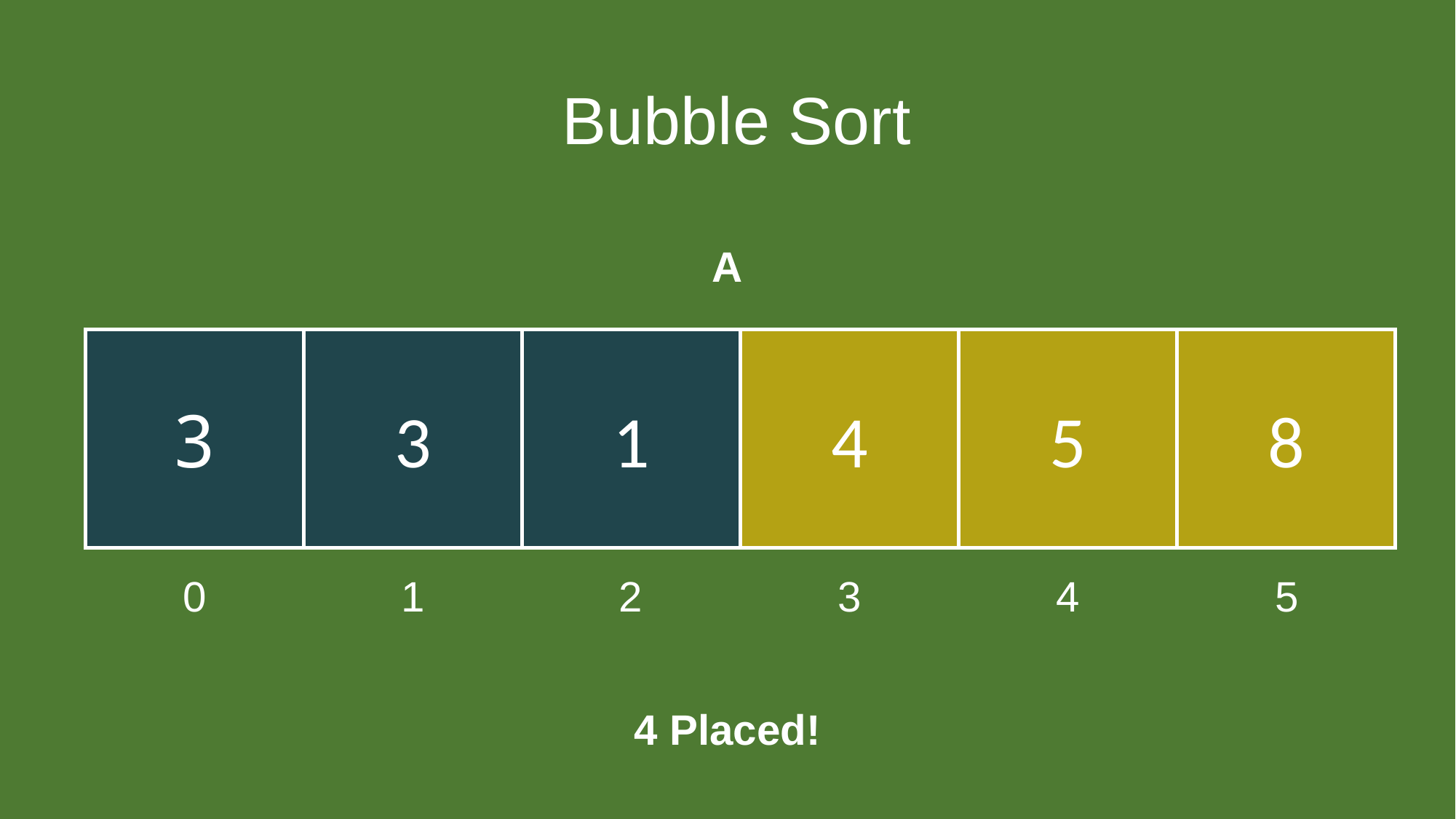

# Bubble Sort
A
3
3
1
4
5
8
0
1
2
3
4
5
4 Placed!